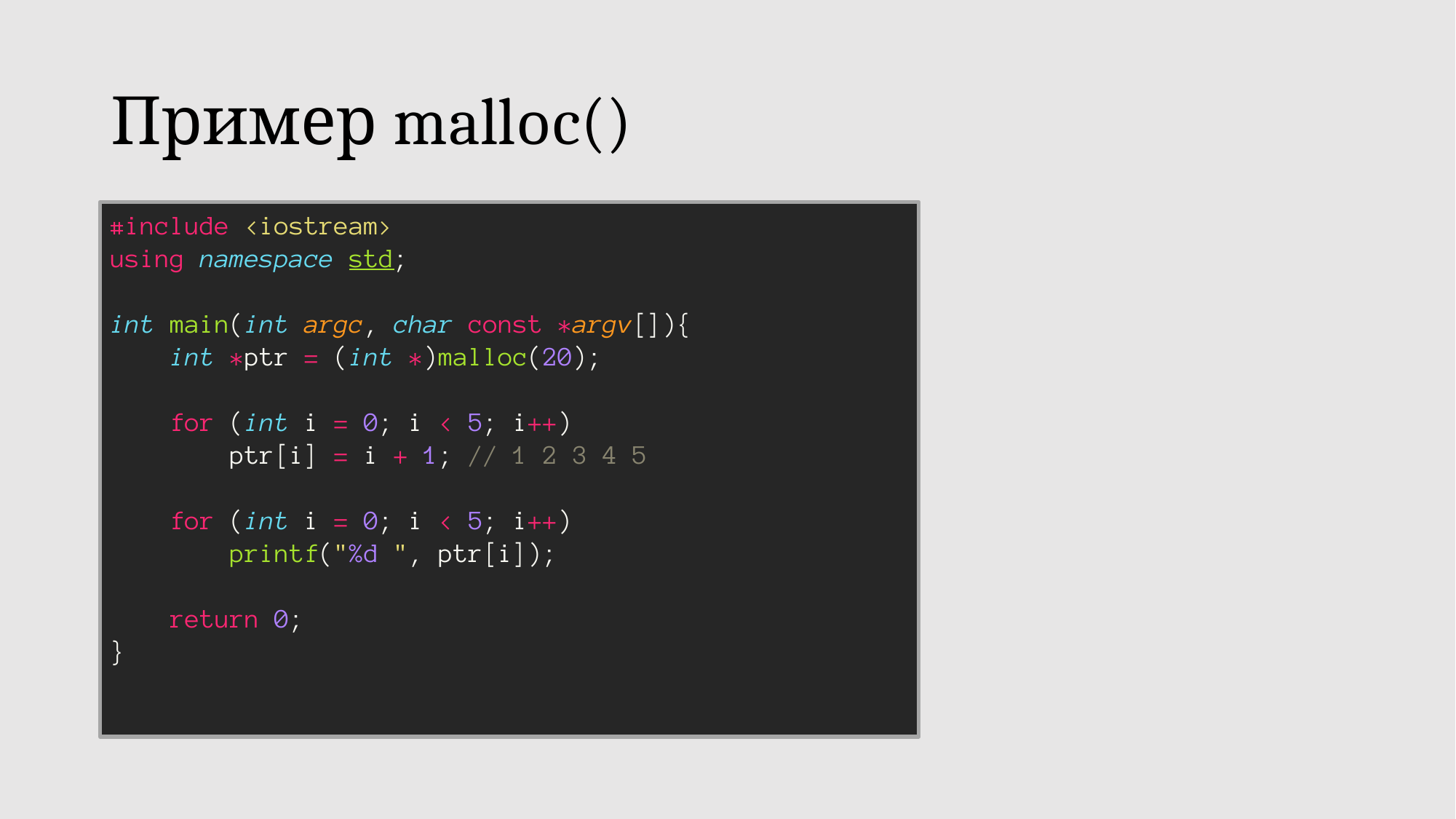

# Пример malloc()
#include <iostream>
using namespace std;
int main(int argc, char const *argv[]){
    int *ptr = (int *)malloc(20);
    for (int i = 0; i < 5; i++)
        ptr[i] = i + 1; // 1 2 3 4 5

    for (int i = 0; i < 5; i++)
        printf("%d ", ptr[i]);
    return 0;
}